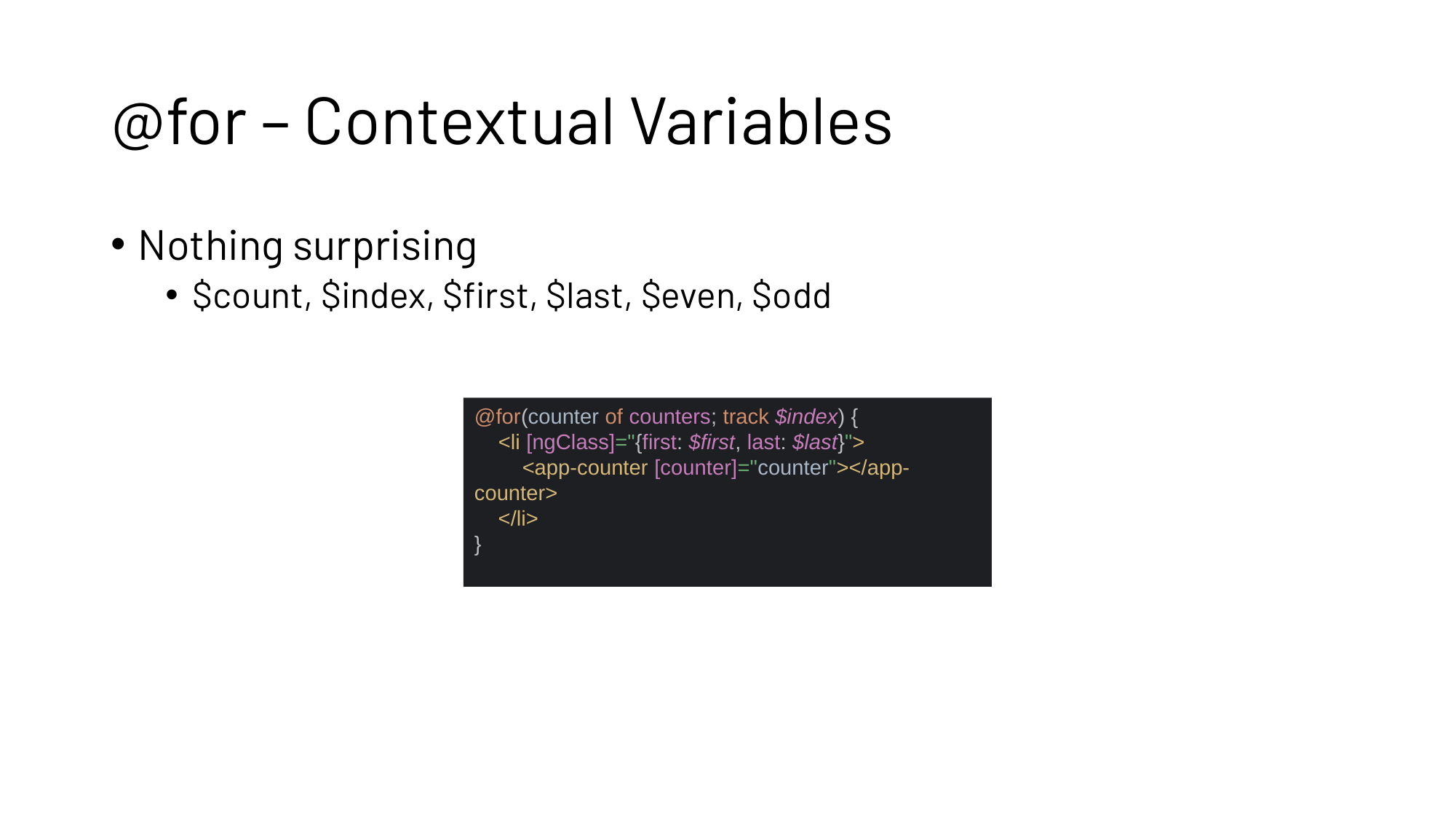

# @for – Contextual Variables
Nothing surprising
$count, $index, $first, $last, $even, $odd
@for(counter of counters; track $index) {
    <li [ngClass]="{first: $first, last: $last}">
        <app-counter [counter]="counter"></app-counter>
    </li>
}